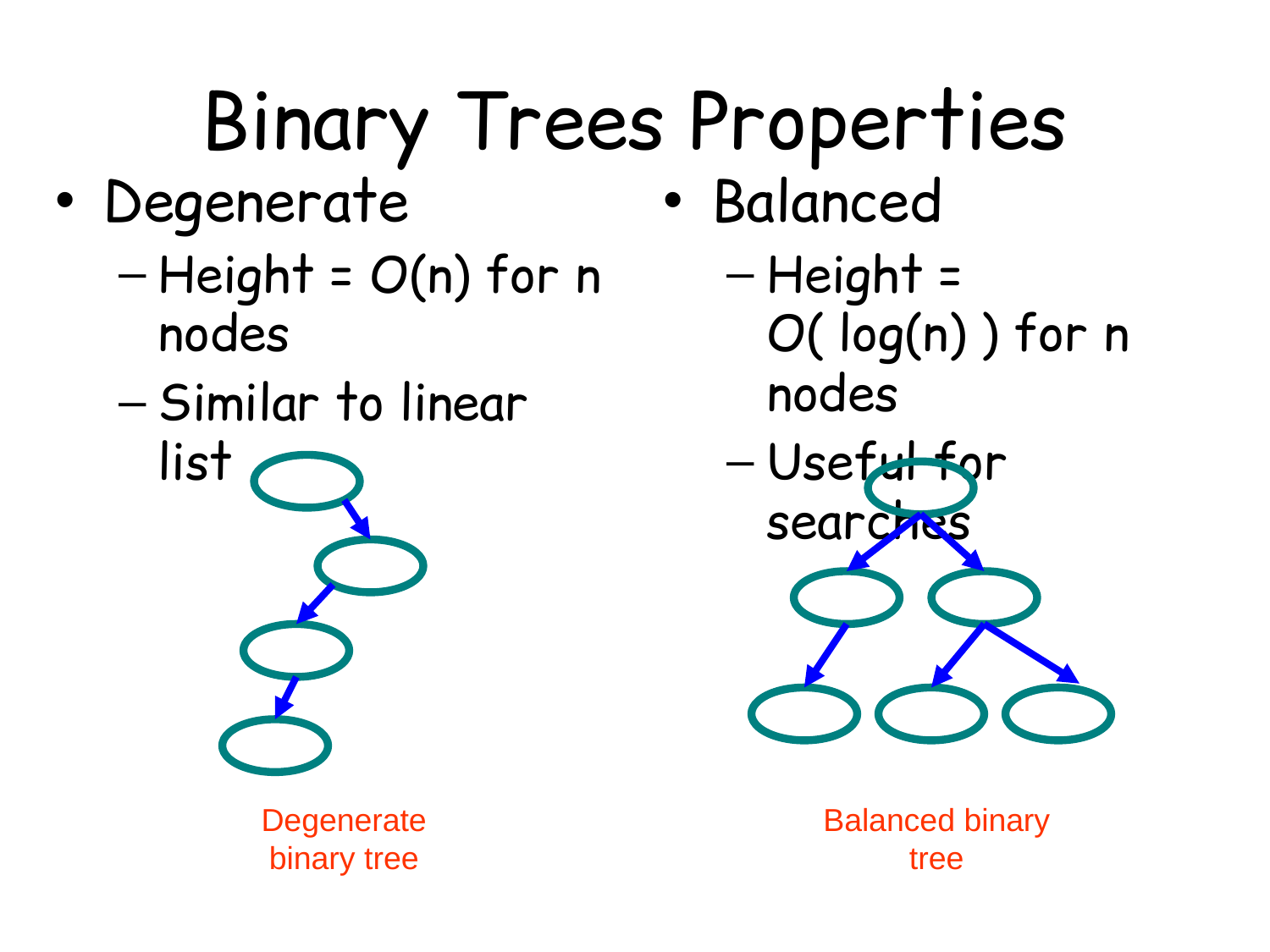

# Binary Trees Properties
Degenerate
Height = O(n) for n nodes
Similar to linear list
Balanced
Height = O( log(n) ) for n nodes
Useful for searches

Degenerate binary tree
Balanced binary tree